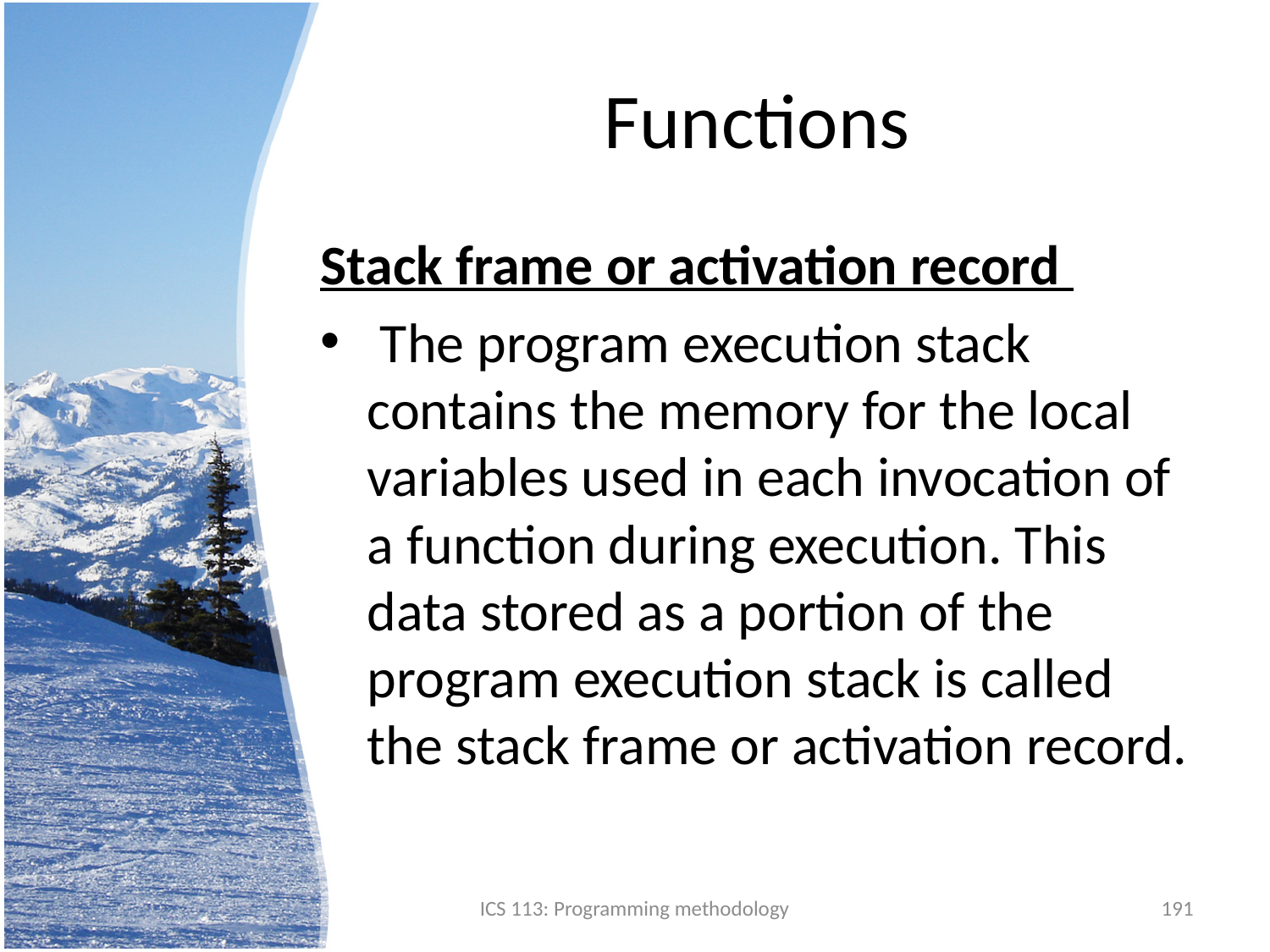

# Functions
Stack frame or activation record
 The program execution stack contains the memory for the local variables used in each invocation of a function during execution. This  data stored as a portion of the program execution stack is called the stack frame or activation record.

ICS 113: Programming methodology
191